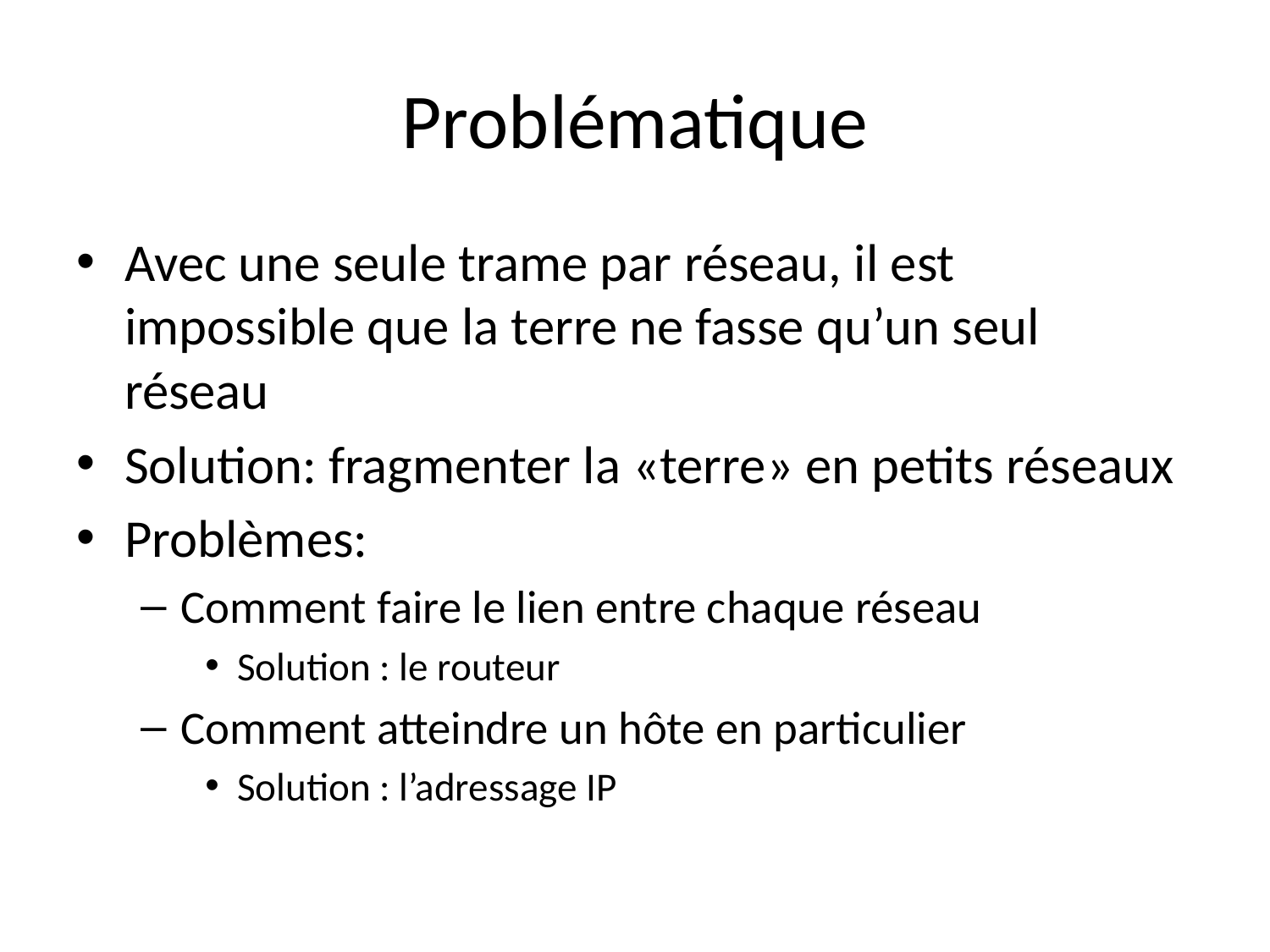

# Problématique
Avec une seule trame par réseau, il est impossible que la terre ne fasse qu’un seul réseau
Solution: fragmenter la «terre» en petits réseaux
Problèmes:
Comment faire le lien entre chaque réseau
Solution : le routeur
Comment atteindre un hôte en particulier
Solution : l’adressage IP